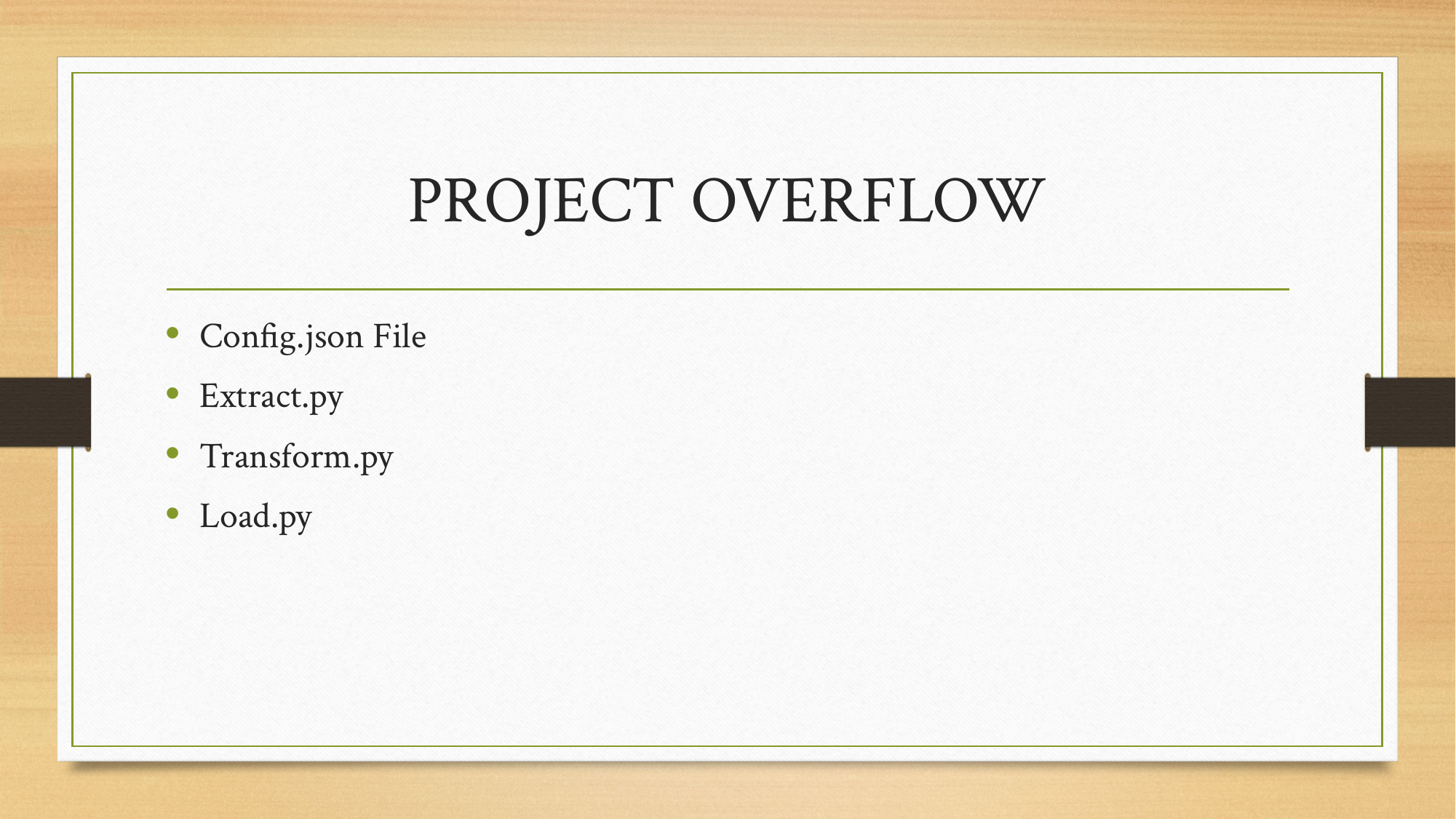

# PROJECT OVERFLOW
Config.json File
Extract.py
Transform.py
Load.py